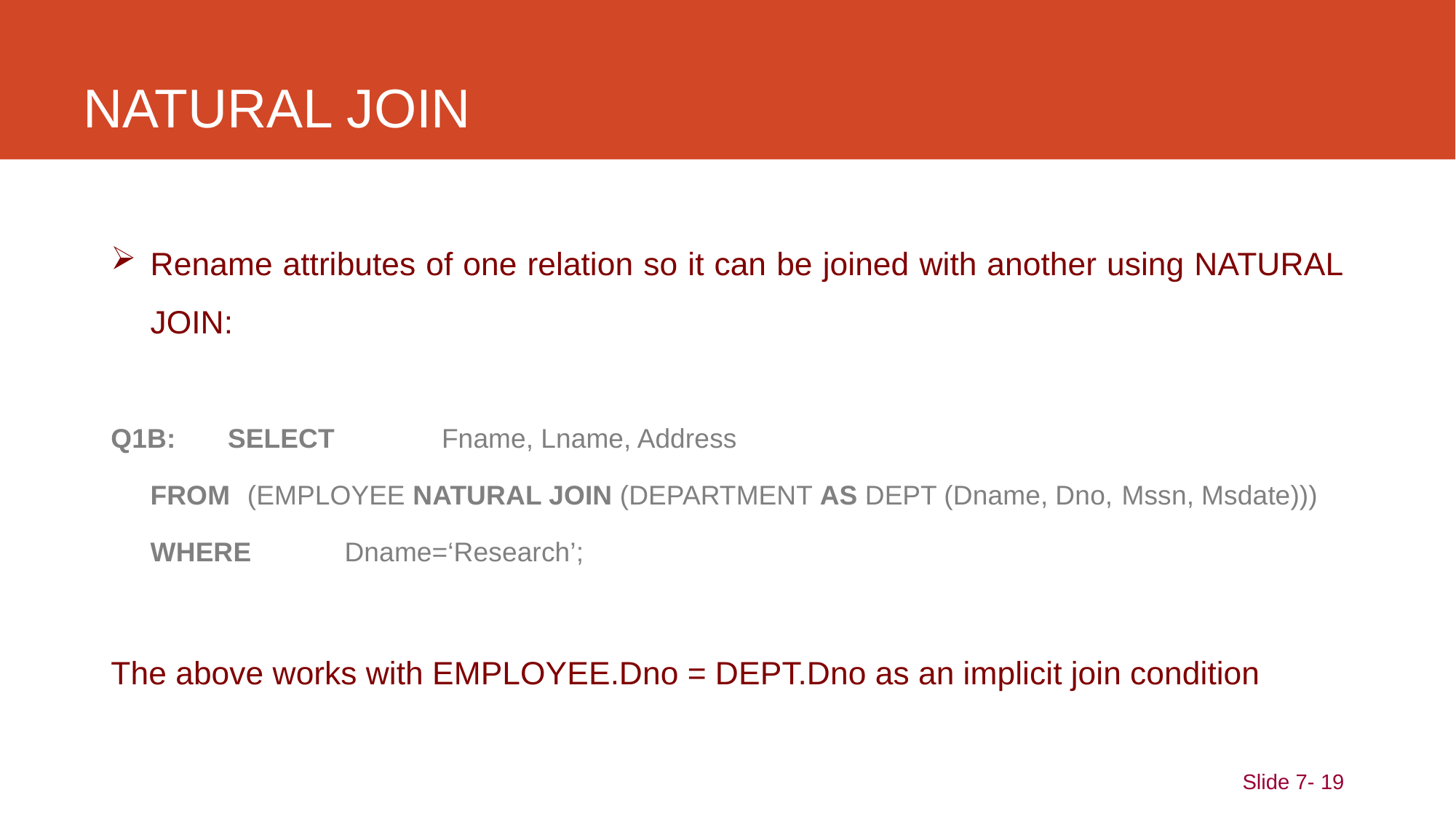

# NATURAL JOIN
Rename attributes of one relation so it can be joined with another using NATURAL JOIN:

Q1B:       SELECT        	Fname, Lname, Address
		FROM		(EMPLOYEE NATURAL JOIN (DEPARTMENT AS DEPT (Dname, Dno, 				Mssn, Msdate)))
		WHERE		Dname=‘Research’;

The above works with EMPLOYEE.Dno = DEPT.Dno as an implicit join condition

Slide 7- 19